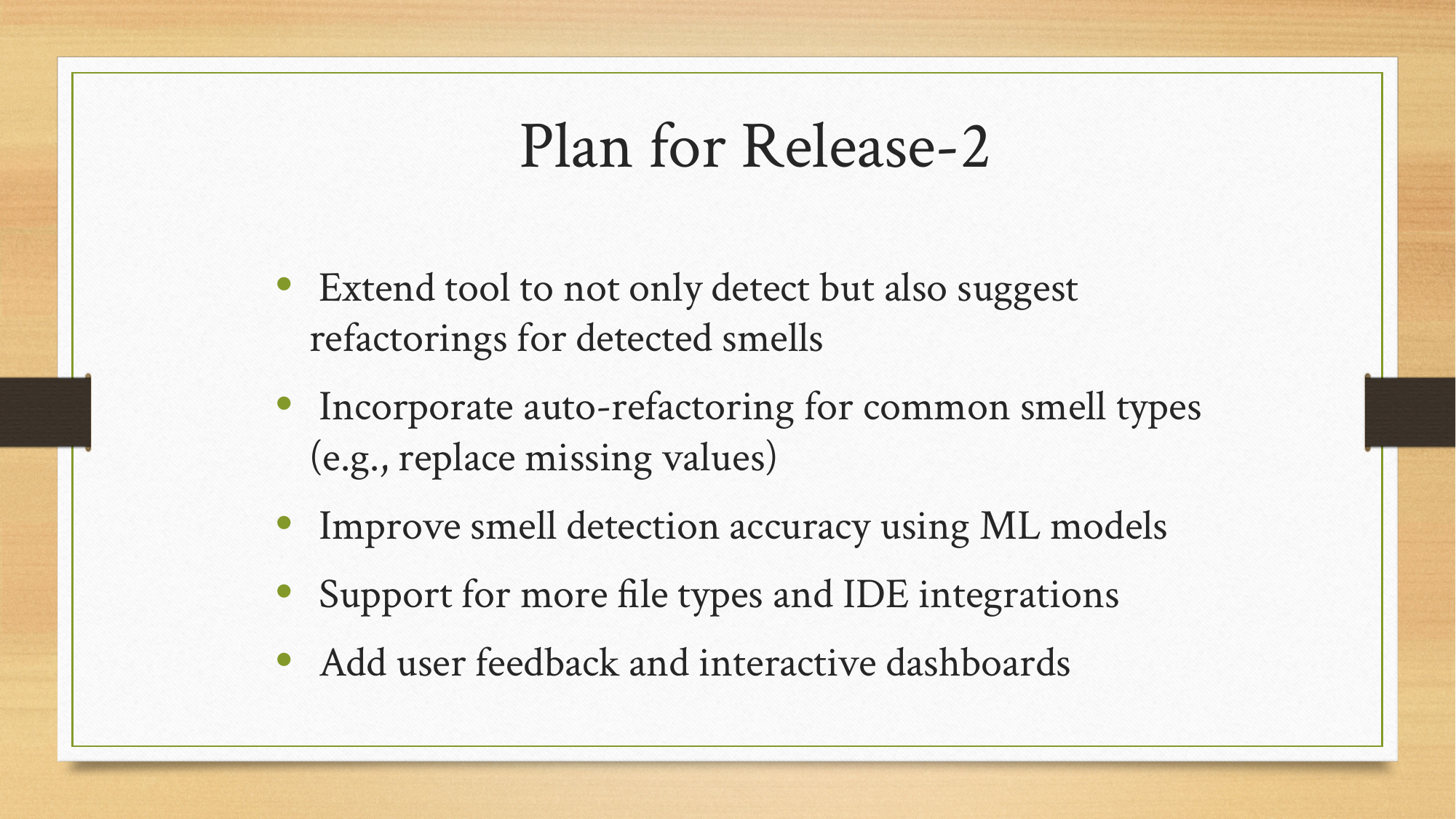

Plan for Release-2
 Extend tool to not only detect but also suggest refactorings for detected smells
 Incorporate auto-refactoring for common smell types (e.g., replace missing values)
 Improve smell detection accuracy using ML models
 Support for more file types and IDE integrations
 Add user feedback and interactive dashboards